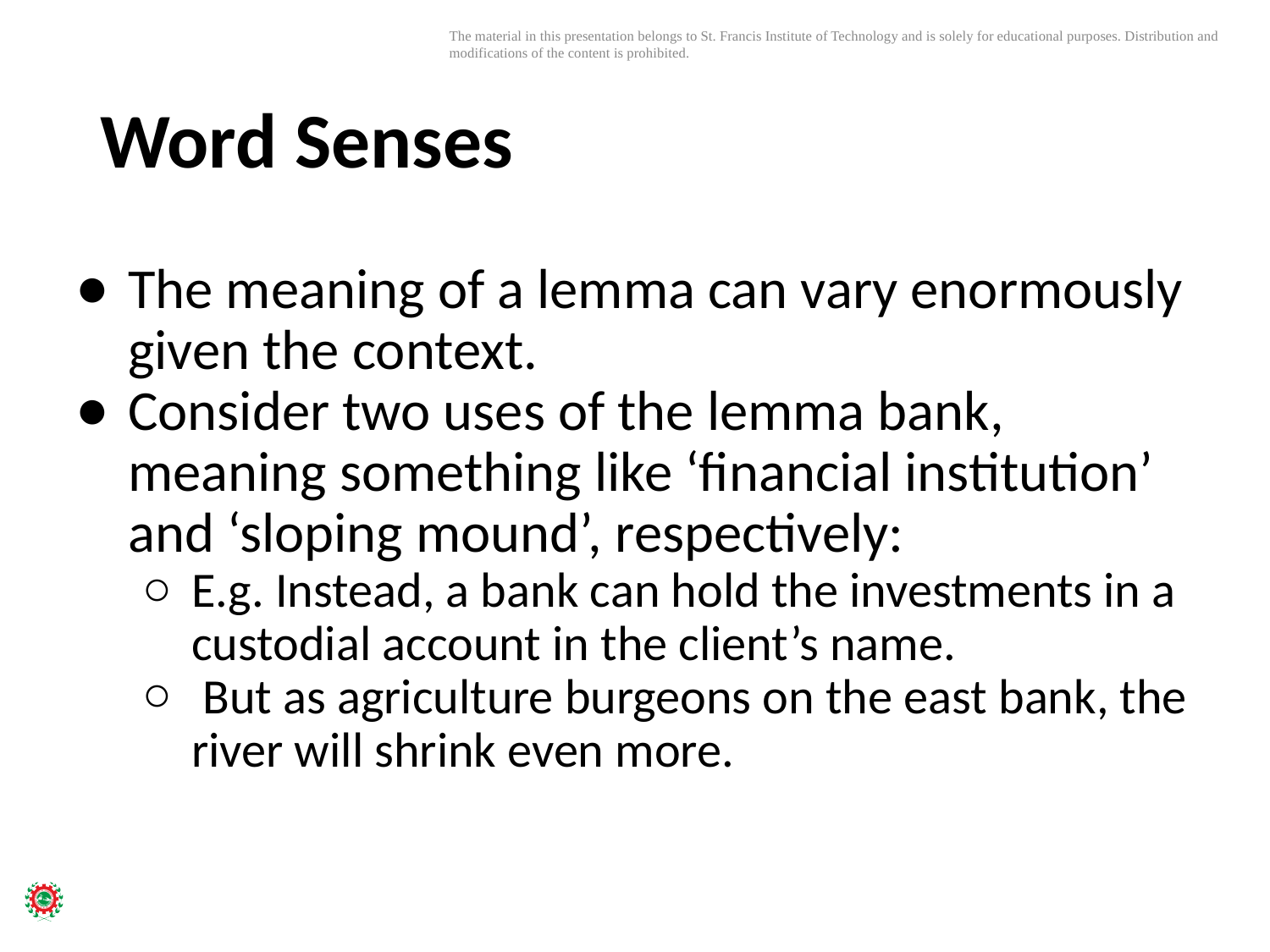

# Word Senses
The meaning of a lemma can vary enormously given the context.
Consider two uses of the lemma bank, meaning something like ‘ﬁnancial institution’ and ‘sloping mound’, respectively:
E.g. Instead, a bank can hold the investments in a custodial account in the client’s name.
 But as agriculture burgeons on the east bank, the river will shrink even more.